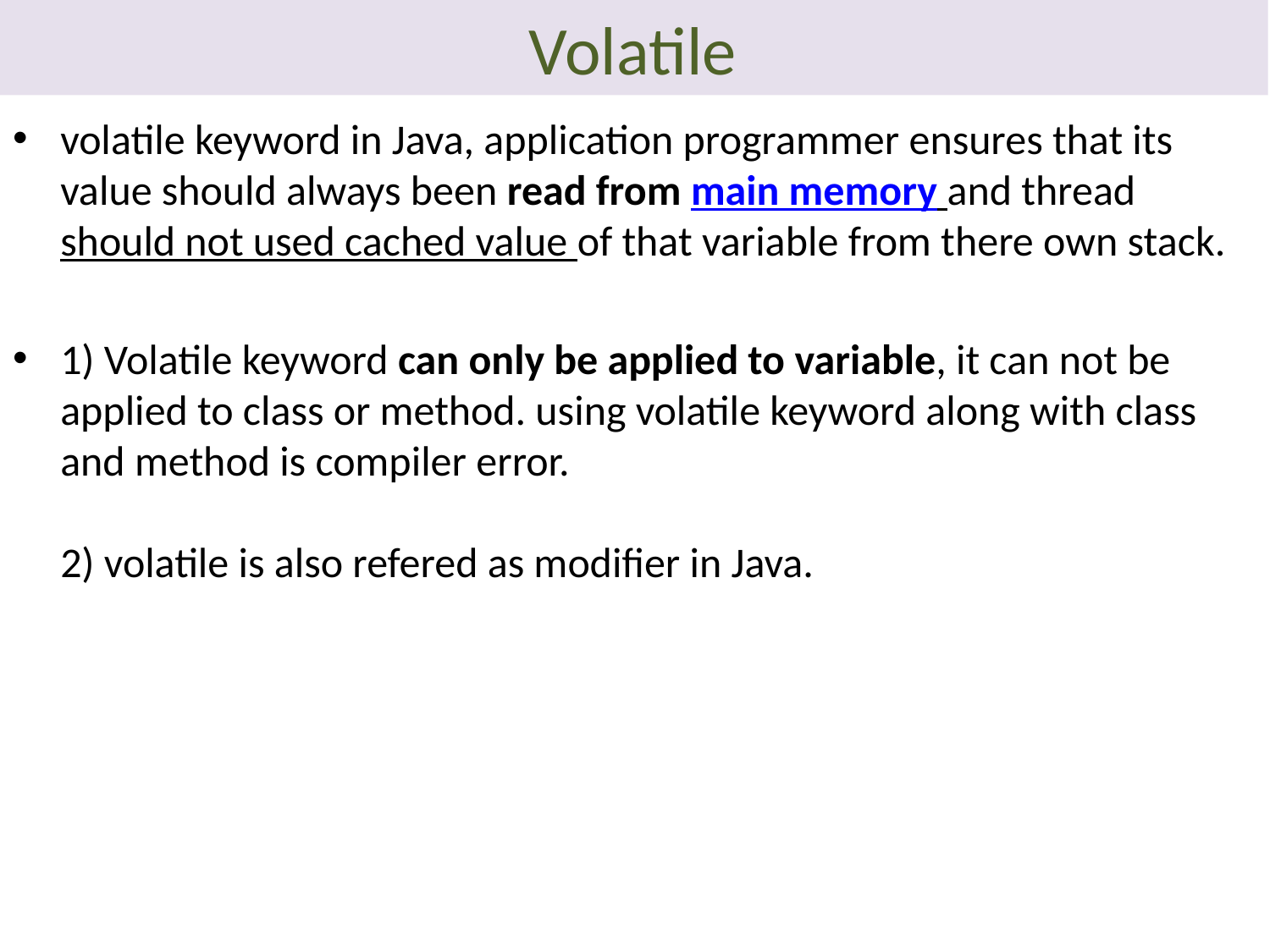

# Volatile
volatile keyword in Java, application programmer ensures that its value should always been read from main memory and thread should not used cached value of that variable from there own stack.

1) Volatile keyword can only be applied to variable, it can not be applied to class or method. using volatile keyword along with class and method is compiler error.
2) volatile is also refered as modifier in Java.